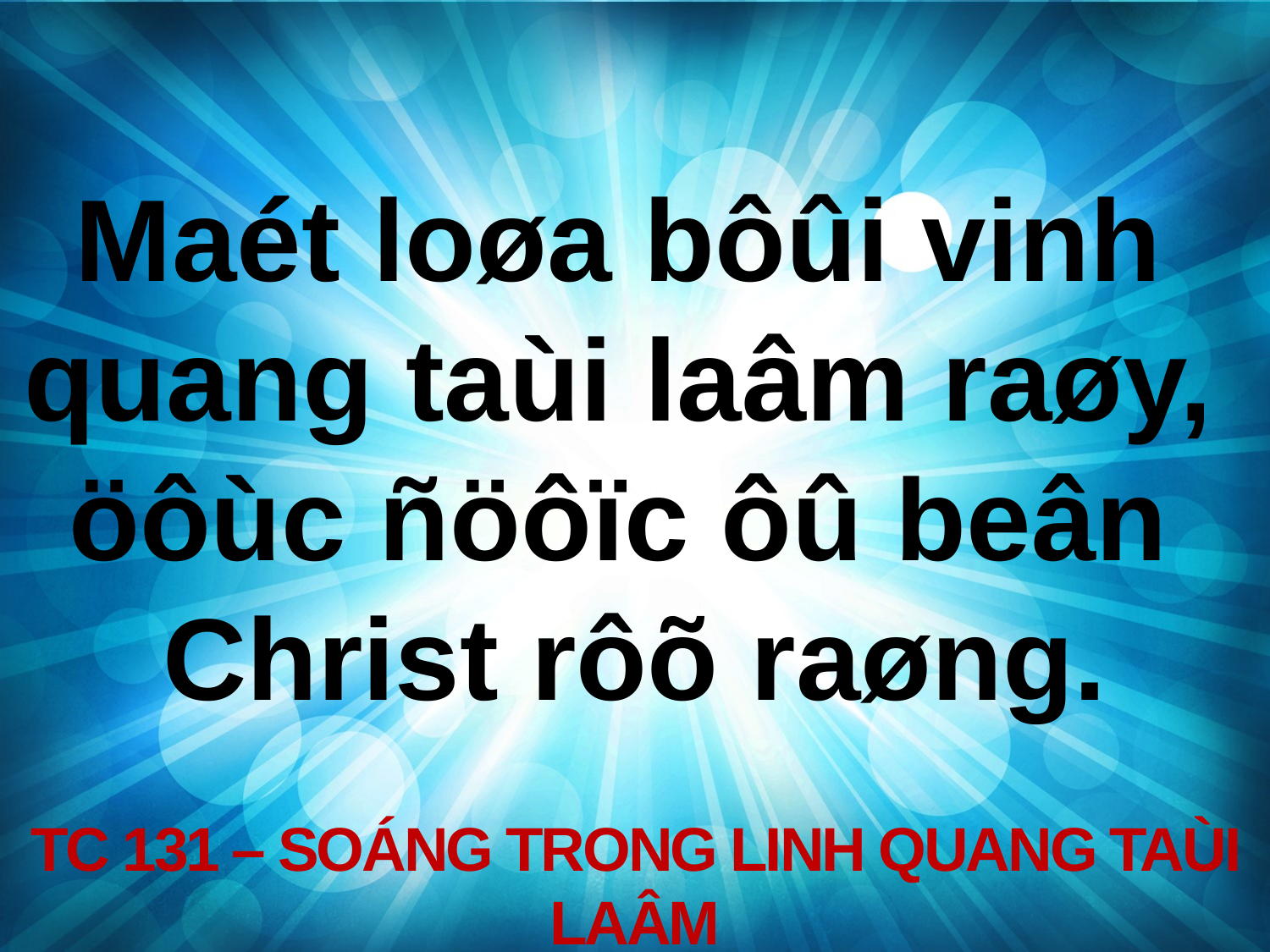

Maét loøa bôûi vinh
quang taùi laâm raøy,
öôùc ñöôïc ôû beân
Christ rôõ raøng.
TC 131 – SOÁNG TRONG LINH QUANG TAÙI LAÂM